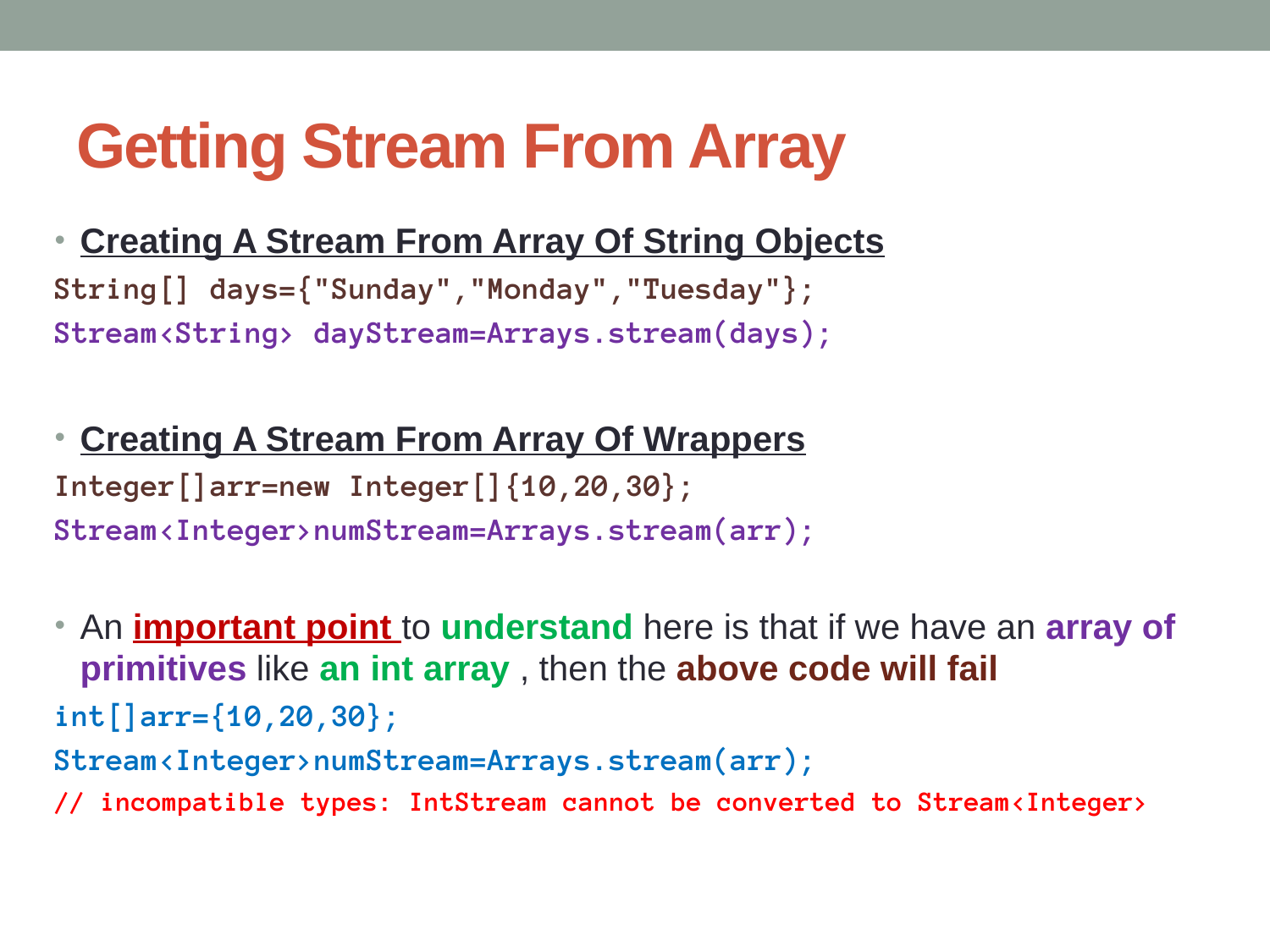

# Getting Stream From Array
Creating A Stream From Array Of String Objects
String[] days={"Sunday","Monday","Tuesday"};
Stream<String> dayStream=Arrays.stream(days);

Creating A Stream From Array Of Wrappers
Integer[]arr=new Integer[]{10,20,30};
Stream<Integer>numStream=Arrays.stream(arr);

An important point to understand here is that if we have an array of primitives like an int array , then the above code will fail
int[]arr={10,20,30};
Stream<Integer>numStream=Arrays.stream(arr);
// incompatible types: IntStream cannot be converted to Stream<Integer>